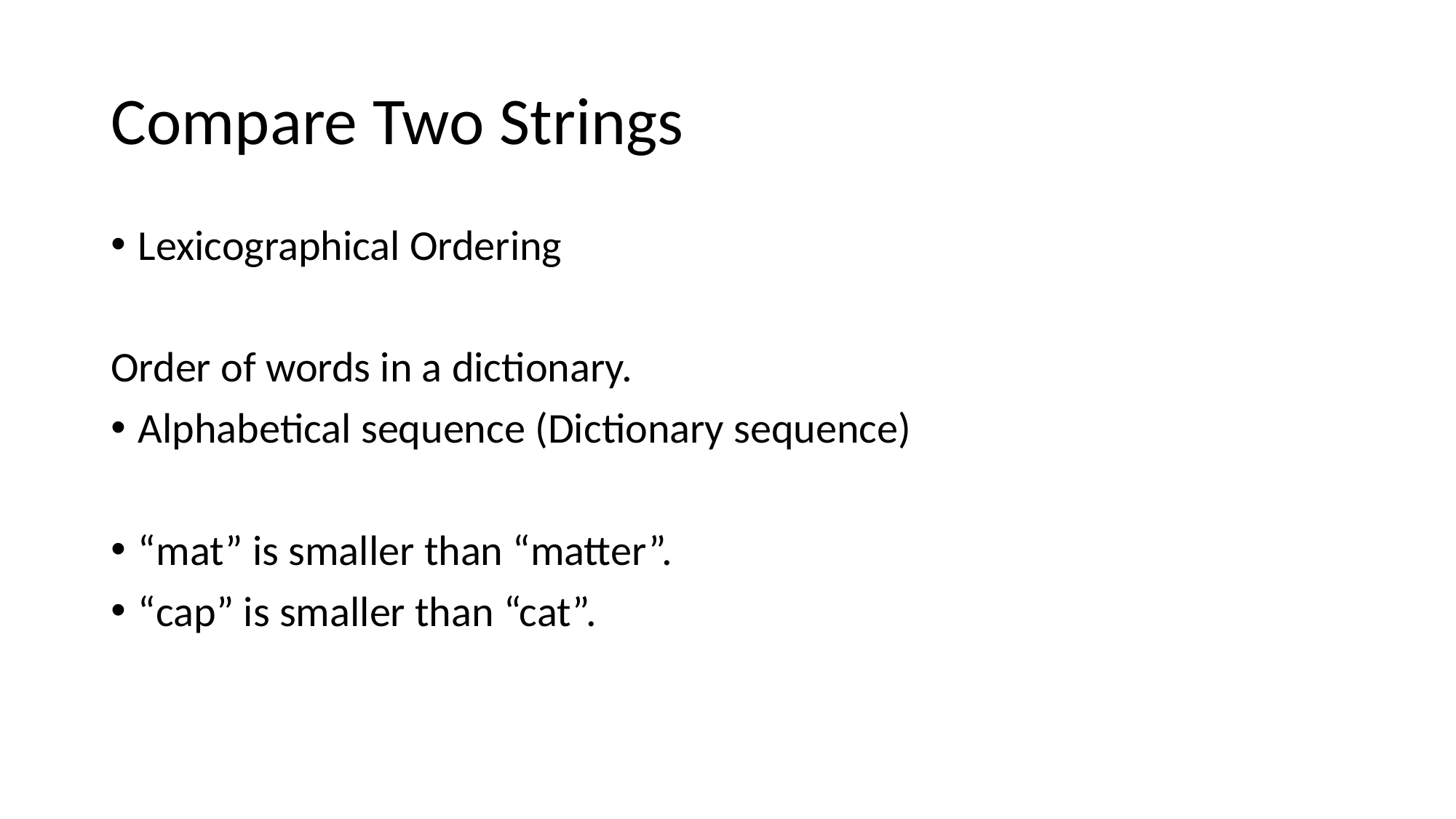

# Compare Two Strings
Lexicographical Ordering

Order of words in a dictionary.
Alphabetical sequence (Dictionary sequence)

“mat” is smaller than “matter”.
“cap” is smaller than “cat”.